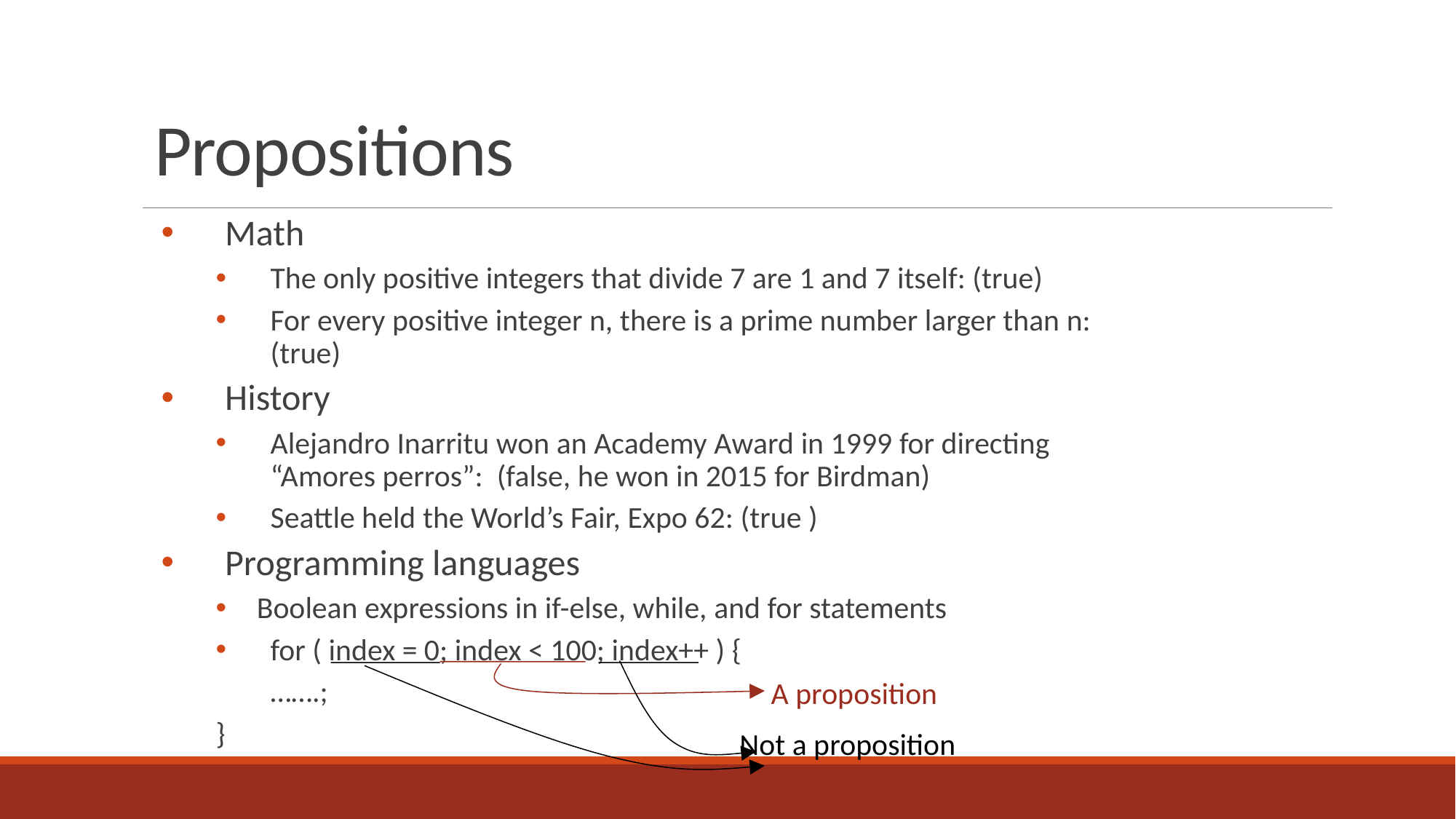

# Propositions
Math
The only positive integers that divide 7 are 1 and 7 itself: (true)
For every positive integer n, there is a prime number larger than n: (true)
History
Alejandro Inarritu won an Academy Award in 1999 for directing “Amores perros”:  (false, he won in 2015 for Birdman)
Seattle held the World’s Fair, Expo 62: (true )
Programming languages
Boolean expressions in if-else, while, and for statements
for ( index = 0; index < 100; index++ ) {
	…….;
}

A proposition
Not a proposition